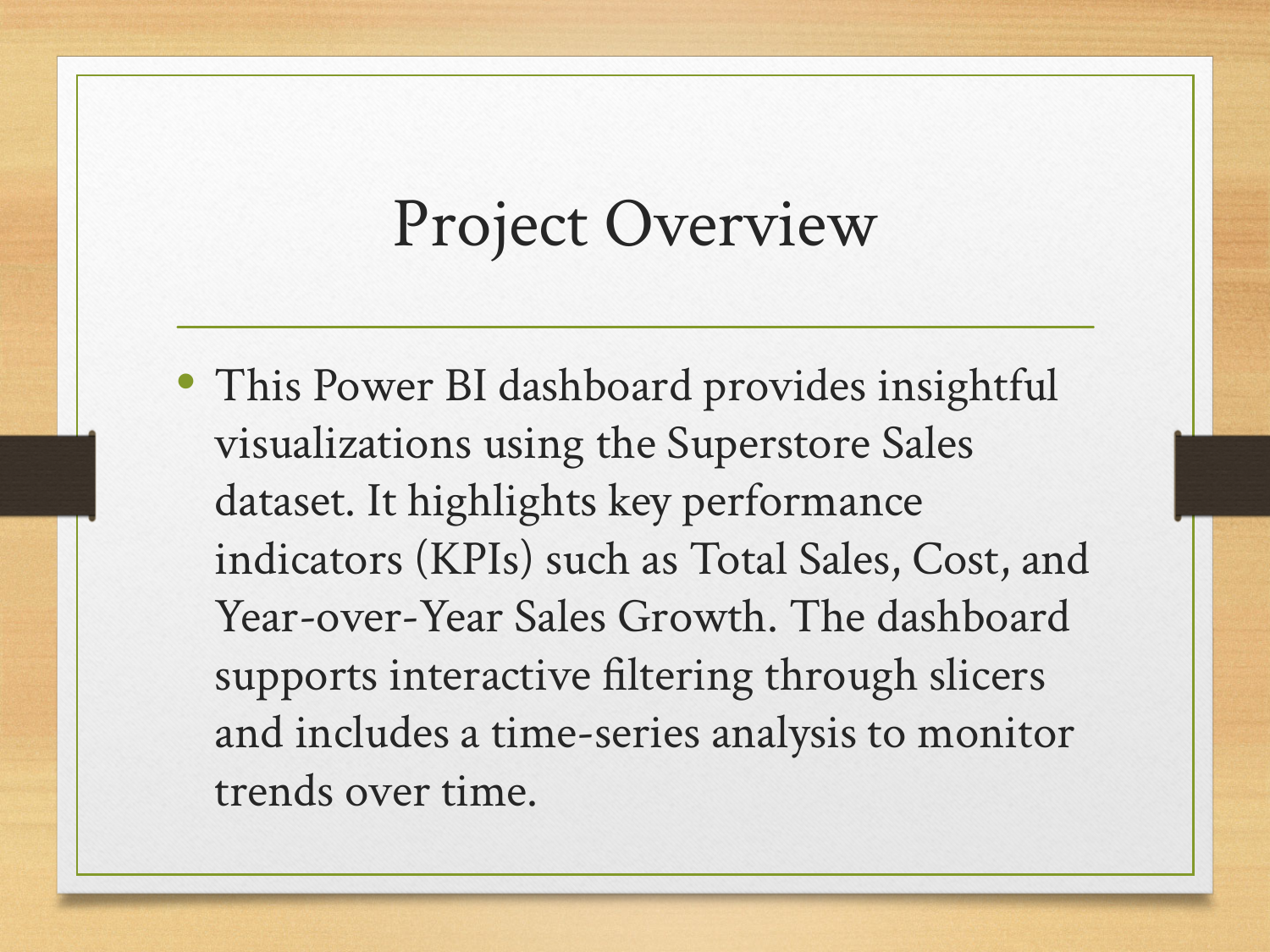

# Project Overview
This Power BI dashboard provides insightful visualizations using the Superstore Sales dataset. It highlights key performance indicators (KPIs) such as Total Sales, Cost, and Year-over-Year Sales Growth. The dashboard supports interactive filtering through slicers and includes a time-series analysis to monitor trends over time.